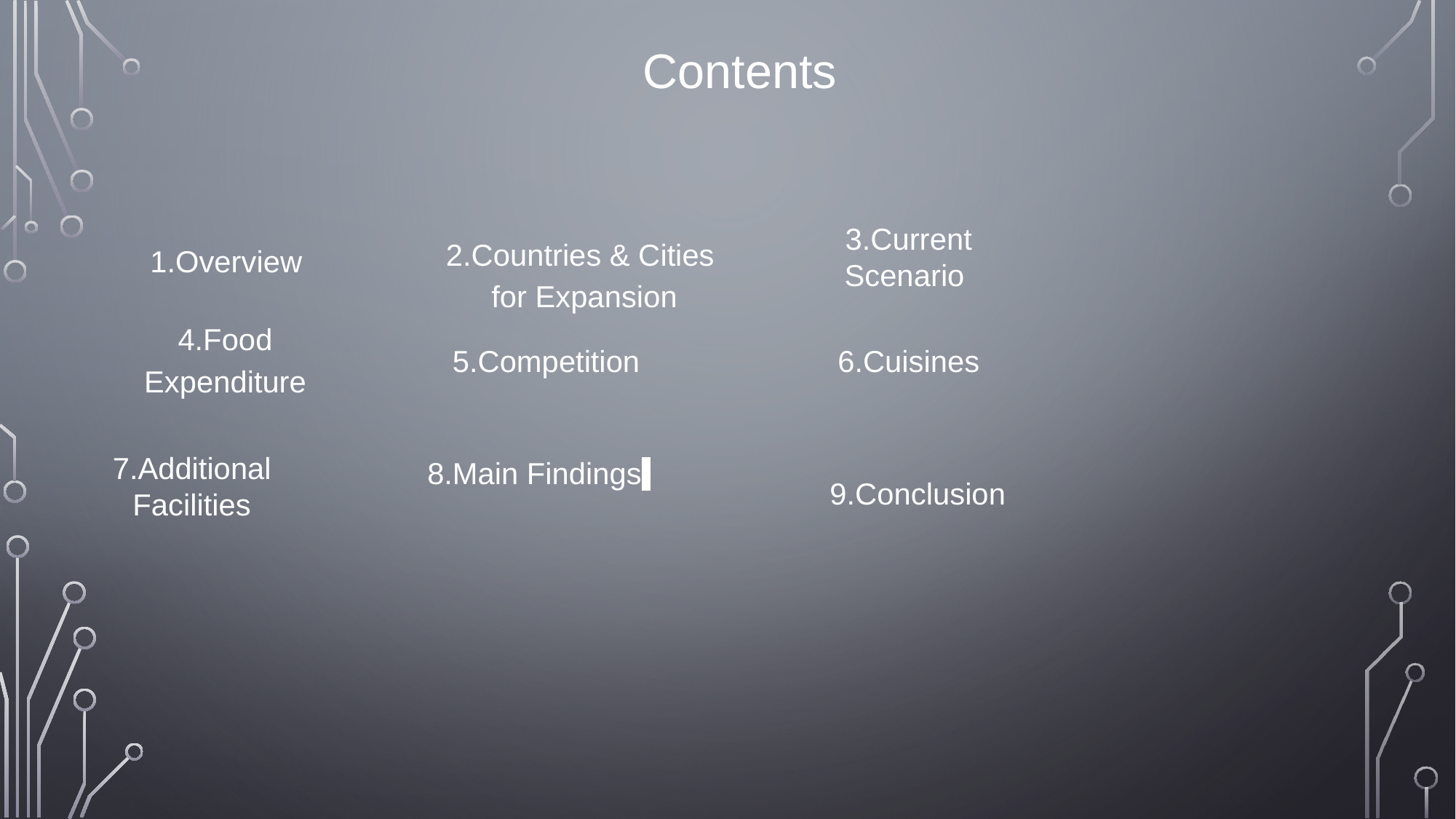

Contents
3.Current Scenario

1.Overview

2.Countries & Cities
 for Expansion
4.Food Expenditure
5.Competition
6.Cuisines
7.Additional Facilities

8.Main Findings

9.Conclusion